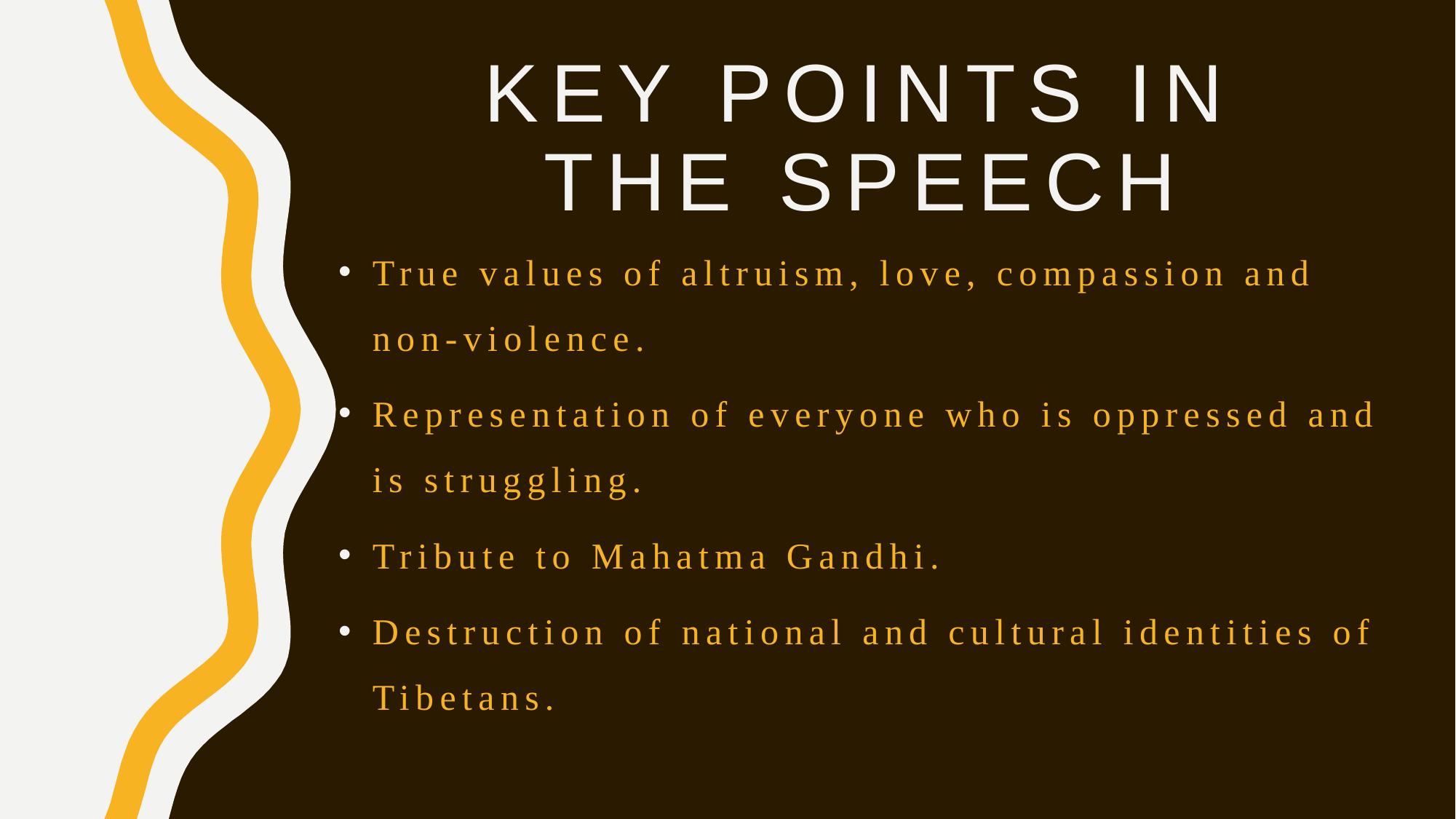

# Key points in the speech
True values of altruism, love, compassion and non-violence.
Representation of everyone who is oppressed and is struggling.
Tribute to Mahatma Gandhi.
Destruction of national and cultural identities of Tibetans.